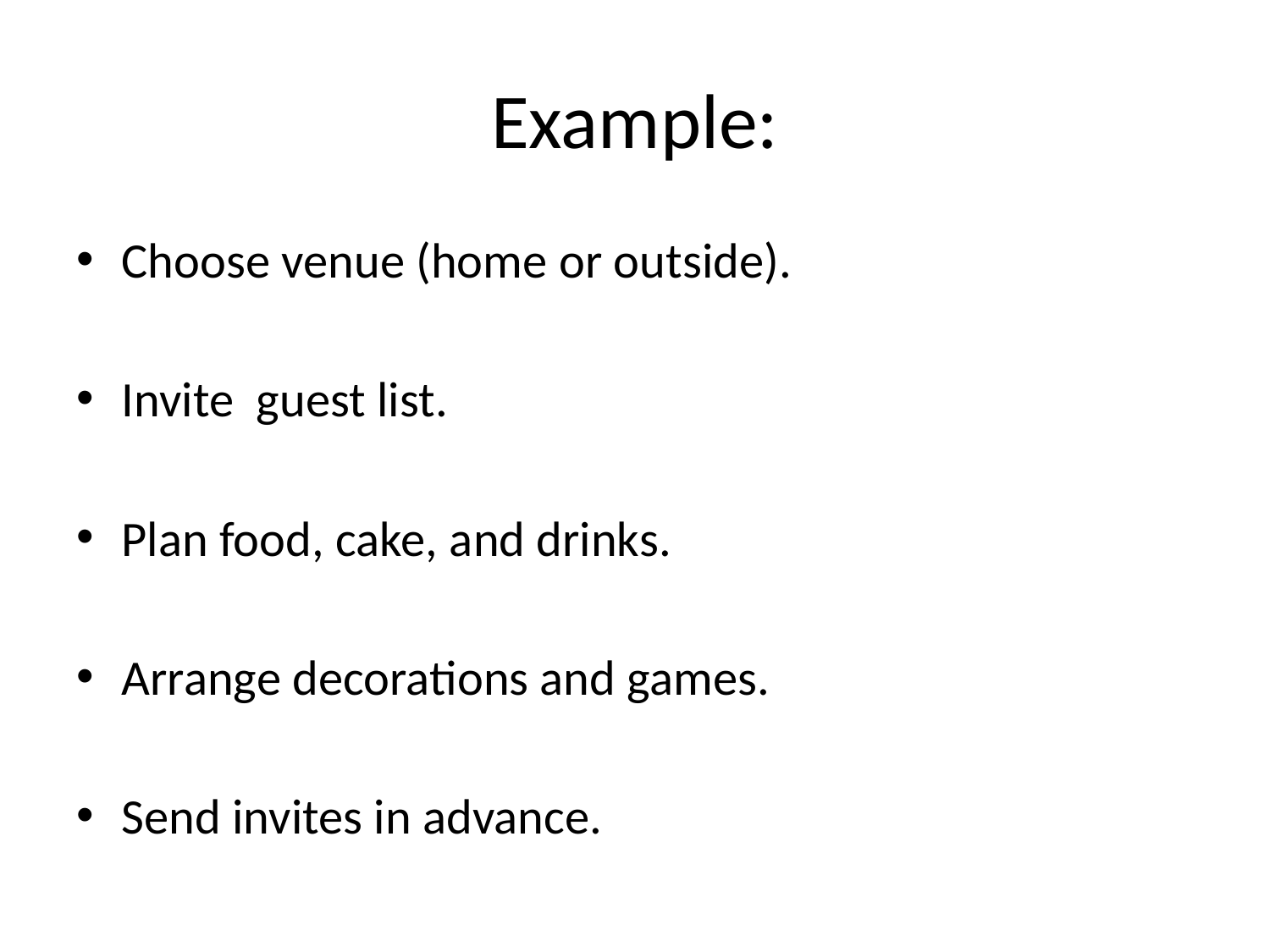

# Example:
Choose venue (home or outside).

Invite  guest list.

Plan food, cake, and drinks.

Arrange decorations and games.

Send invites in advance.